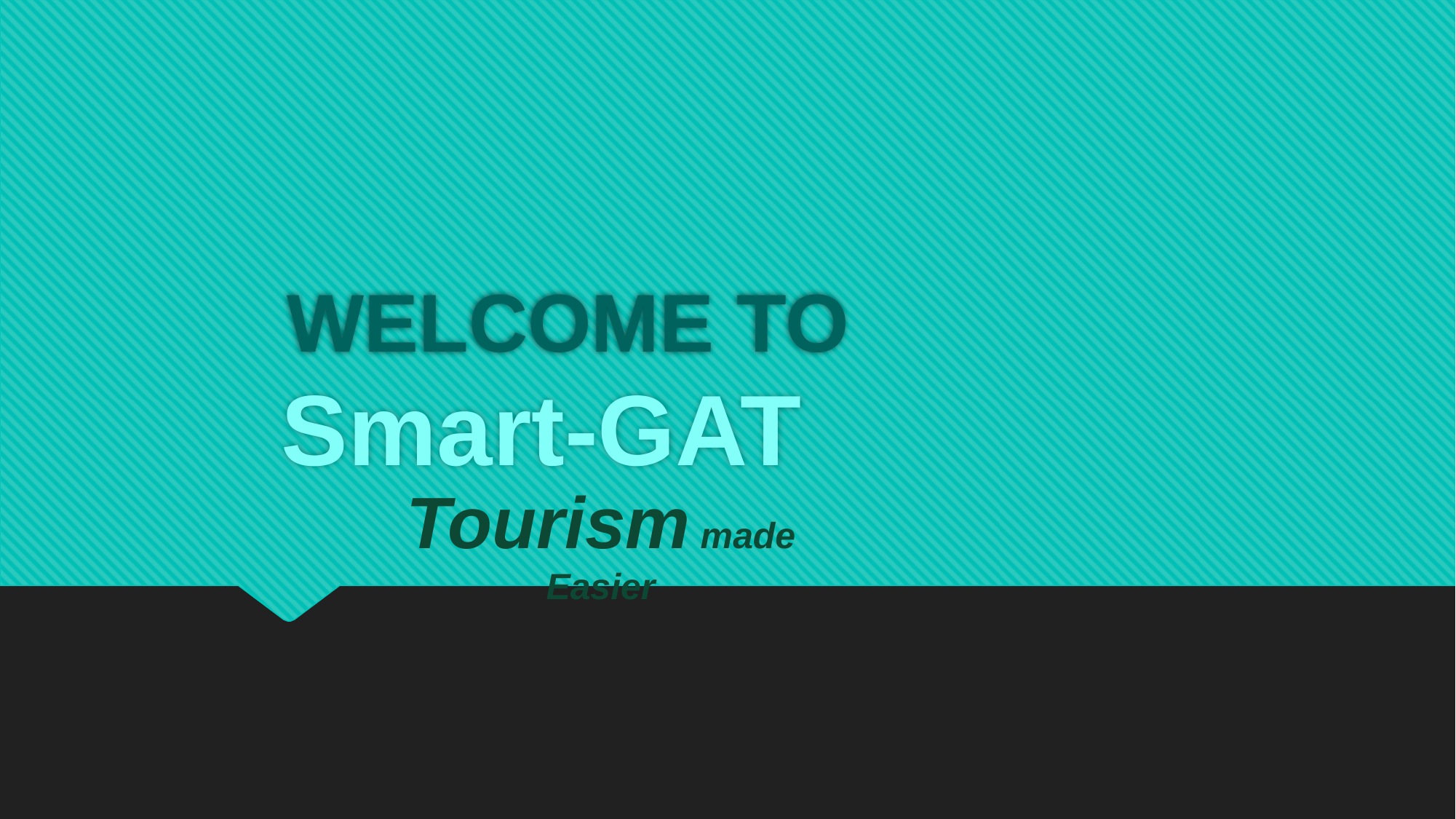

# WELCOME TO
Smart-GAT
Tourism made Easier